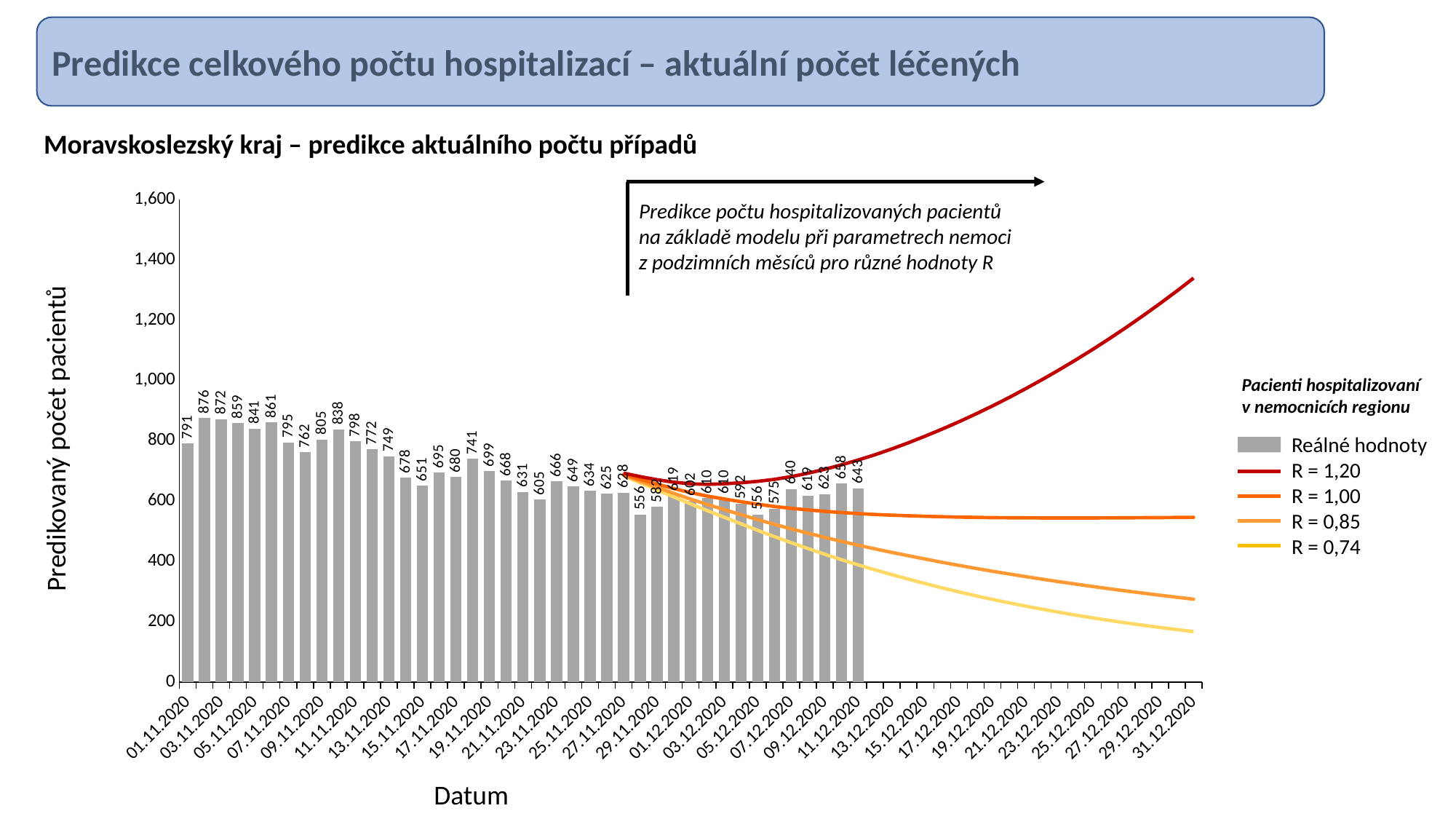

Predikce celkového počtu hospitalizací – aktuální počet léčených
Moravskoslezský kraj – predikce aktuálního počtu případů

### Chart

| Category | Reálné hodnoty | R = 0.74 | R = 0.85 | R = 1.00 | R = 1.20 |  |
|---|---|---|---|---|---|---|
| 01.11.2020 | 791.0 | None | None | None | None | None |
| 02.11.2020 | 876.0 | None | None | None | None | None |
| 03.11.2020 | 872.0 | None | None | None | None | None |
| 04.11.2020 | 859.0 | None | None | None | None | None |
| 05.11.2020 | 841.0 | None | None | None | None | None |
| 06.11.2020 | 861.0 | None | None | None | None | None |
| 07.11.2020 | 795.0 | None | None | None | None | None |
| 08.11.2020 | 762.0 | None | None | None | None | None |
| 09.11.2020 | 805.0 | None | None | None | None | None |
| 10.11.2020 | 838.0 | None | None | None | None | None |
| 11.11.2020 | 798.0 | None | None | None | None | None |
| 12.11.2020 | 772.0 | None | None | None | None | None |
| 13.11.2020 | 749.0 | None | None | None | None | None |
| 14.11.2020 | 678.0 | None | None | None | None | None |
| 15.11.2020 | 651.0 | None | None | None | None | None |
| 16.11.2020 | 695.0 | None | None | None | None | None |
| 17.11.2020 | 680.0 | None | None | None | None | None |
| 18.11.2020 | 741.0 | None | None | None | None | None |
| 19.11.2020 | 699.0 | None | None | None | None | None |
| 20.11.2020 | 668.0 | None | None | None | None | None |
| 21.11.2020 | 631.0 | None | None | None | None | None |
| 22.11.2020 | 605.0 | None | None | None | None | None |
| 23.11.2020 | 666.0 | None | None | None | None | None |
| 24.11.2020 | 649.0 | None | None | None | None | None |
| 25.11.2020 | 634.0 | None | None | None | None | None |
| 26.11.2020 | 625.0 | None | None | None | None | None |
| 27.11.2020 | 628.0 | 684.4796978271477 | 686.6159308217796 | 689.4172706590673 | 693.1599057736731 | None |
| 28.11.2020 | 556.0 | 660.7750537967623 | 665.8726999739763 | 672.5761851069517 | 681.5121208648002 | None |
| 29.11.2020 | 582.0 | 637.3010938975784 | 645.6410730627434 | 656.6054163988631 | 671.2220465440153 | None |
| 30.11.2020 | 619.0 | 614.0 | 625.9266886381347 | 641.7168229681729 | 662.9876855494368 | None |
| 01.12.2020 | 602.0 | 590.9941575950493 | 606.922458427334 | 628.3050107913713 | 657.619808635592 | None |
| 02.12.2020 | 610.0 | 568.6003900135711 | 588.9902031603024 | 616.8328435981715 | 655.8094259811716 | None |
| 03.12.2020 | 610.0 | 546.8871149550475 | 572.2021940280729 | 607.393717017861 | 657.7225545199514 | None |
| 04.12.2020 | 592.0 | 525.0311268455064 | 555.4495820201712 | 598.4491575526431 | 661.1480655489856 | None |
| 05.12.2020 | 556.0 | 503.3691592824387 | 538.9143930992975 | 589.9618883347498 | 665.7946787452689 | None |
| 06.12.2020 | 575.0 | 482.5199796818218 | 523.1786795683856 | 582.5229027440025 | 672.4238604126245 | None |
| 07.12.2020 | 640.0 | 462.4721147802553 | 508.2656770816368 | 576.2958036610036 | 681.5869841203934 | None |
| 08.12.2020 | 619.0 | 443.072935209677 | 493.9633246100413 | 571.0030861642823 | 692.9769112902317 | None |
| 09.12.2020 | 623.0 | 424.2167836478603 | 480.10081084283456 | 566.3414841453198 | 706.0881110122443 | None |
| 10.12.2020 | 658.0 | 406.102046266105 | 466.81326260035246 | 562.3331073668903 | 720.7483153555174 | None |
| 11.12.2020 | 643.0 | 388.8132124335913 | 454.121906415222 | 558.906927532942 | 736.784295168848 | None |
| 12.12.2020 | None | 372.2745804640006 | 441.9471030167786 | 555.9759812923353 | 754.2457809920587 | None |
| 13.12.2020 | None | 356.53870414122724 | 430.34186124744997 | 553.6278389550264 | 773.385627968866 | None |
| 14.12.2020 | None | 341.4341876924377 | 419.143971739397 | 551.7170836351404 | 794.1035400088227 | None |
| 15.12.2020 | None | 326.7976861964261 | 408.17337410826684 | 549.9961258488912 | 816.0236329566172 | None |
| 16.12.2020 | None | 312.76002026327103 | 397.545844416522 | 548.5245525626833 | 839.104564671525 | None |
| 17.12.2020 | None | 299.3711920433432 | 387.2949517549427 | 547.3079462490803 | 863.3858225549295 | None |
| 18.12.2020 | None | 286.6476949292504 | 377.44096811811454 | 546.3630199885297 | 888.9616023506754 | None |
| 19.12.2020 | None | 274.48724865666395 | 367.8869041645394 | 545.6074155373474 | 915.8248366446671 | None |
| 20.12.2020 | None | 262.94015495775415 | 358.6962652482807 | 545.0900049754467 | 944.0522131549034 | None |
| 21.12.2020 | None | 252.00515629260732 | 349.88249152838836 | 544.8071368493447 | 973.6006739987023 | None |
| 22.12.2020 | None | 241.5469760536656 | 341.3004334447671 | 544.5989432122822 | 1004.293325507949 | None |
| 23.12.2020 | None | 231.62849498776959 | 333.02057251212284 | 544.5214248819054 | 1036.2151658601683 | None |
| 24.12.2020 | None | 222.15448469669855 | 324.95697240628135 | 544.5018536355311 | 1069.3781526893079 | None |
| 25.12.2020 | None | 213.1261972500997 | 317.12945077967083 | 544.5692035942774 | 1103.8729872452623 | None |
| 26.12.2020 | None | 204.5738794667951 | 309.5789301194483 | 544.7619012121504 | 1139.7528334328504 | None |
| 27.12.2020 | None | 196.46922398650156 | 302.29219810028815 | 545.0519883237157 | 1176.9979453155393 | None |
| 28.12.2020 | None | 188.7719164094076 | 295.2317447191903 | 545.3929210436427 | 1215.5781869745097 | None |
| 29.12.2020 | None | 181.4352389067612 | 288.35750769575174 | 545.7502768645809 | 1255.5121658019102 | None |
| 30.12.2020 | None | 174.4531689546636 | 281.6650683530737 | 546.1352623816275 | 1296.873775872511 | None |
| 31.12.2020 | None | 167.86645538948318 | 275.2184663016062 | 546.6033101021735 | 1339.778466548324 | None |
Predikce počtu hospitalizovaných pacientů
na základě modelu při parametrech nemoci
z podzimních měsíců pro různé hodnoty R
Pacienti hospitalizovaní v nemocnicích regionu
Predikovaný počet pacientů
Reálné hodnoty
R = 1,20
R = 1,00
R = 0,85
R = 0,74

Datum